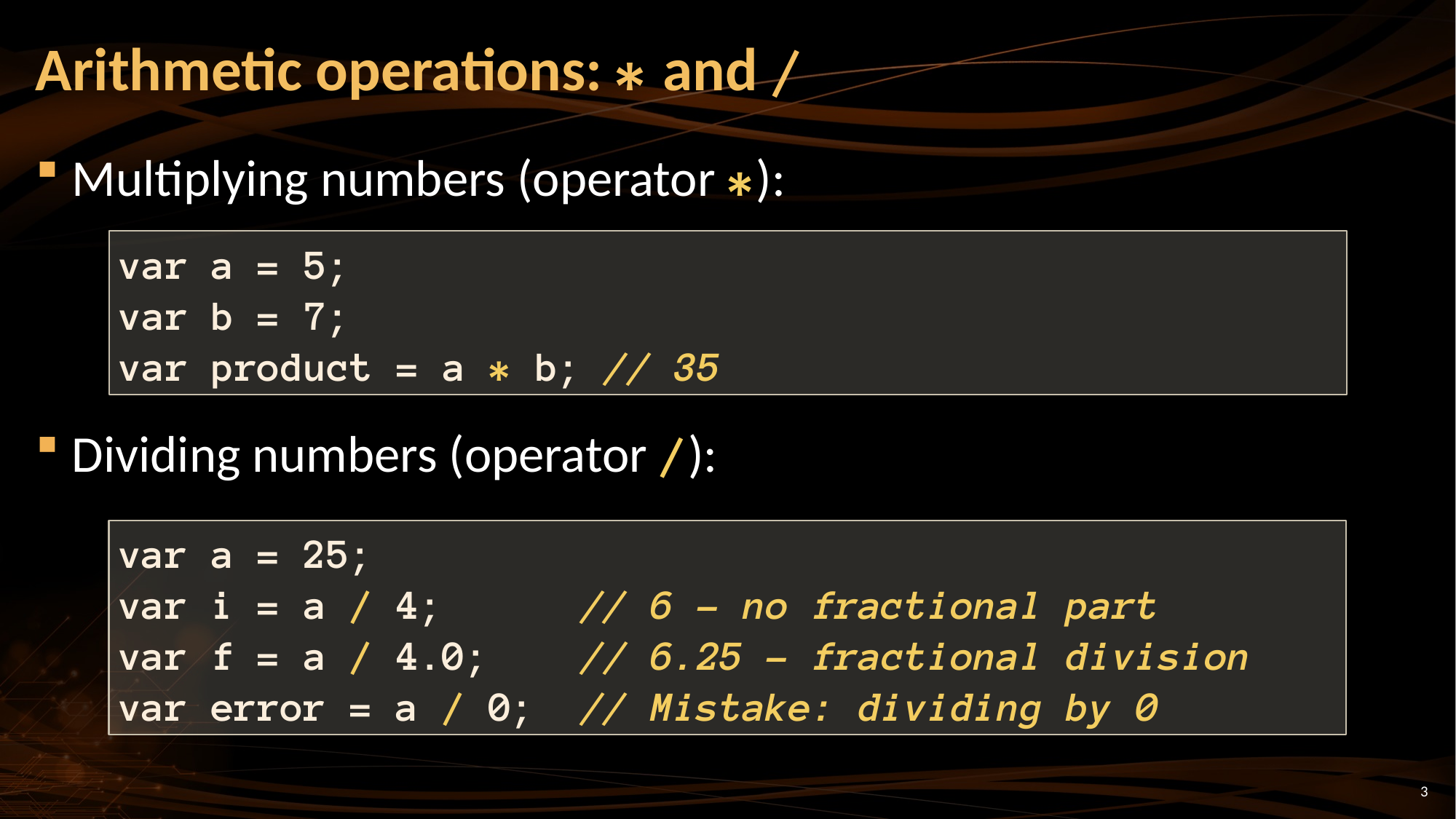

# Arithmetic operations: * and /
Multiplying numbers (operator *):

Dividing numbers (operator /):
var a = 5;
var b = 7;
var product = a * b; // 35
var a = 25;
var i = a / 4;      // 6 – no fractional part
var f = a / 4.0;    // 6.25 – fractional division
var error = a / 0;  // Mistake: dividing by 0
3